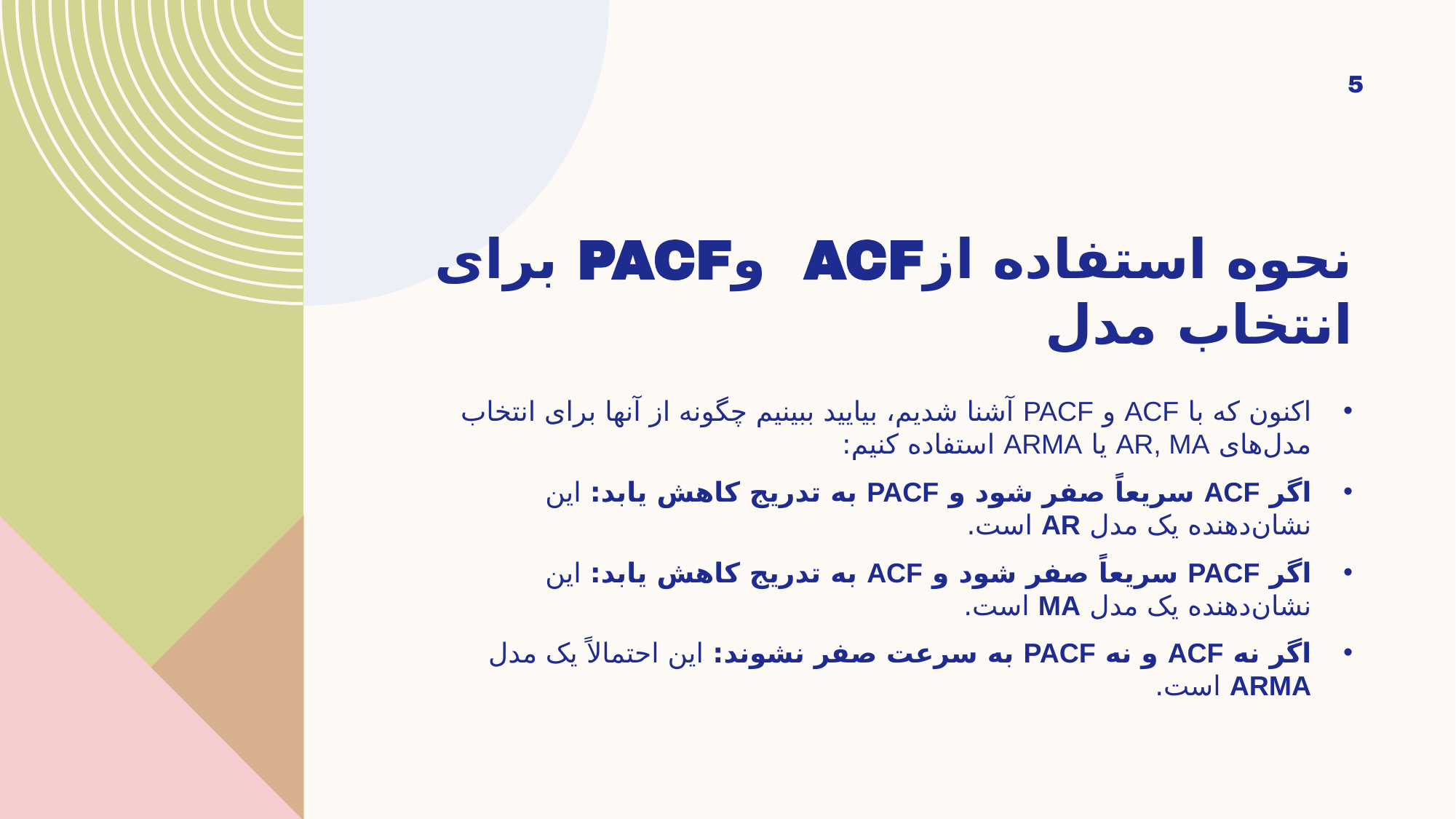

5
# نحوه استفاده ازACF  وPACF برای انتخاب مدل
اکنون که با ACF و PACF آشنا شدیم، بیایید ببینیم چگونه از آنها برای انتخاب مدل‌های AR, MA یا ARMA استفاده کنیم:
اگر ACF سریعاً صفر شود و PACF به تدریج کاهش یابد: این نشان‌دهنده یک مدل AR است.
اگر PACF سریعاً صفر شود و ACF به تدریج کاهش یابد: این نشان‌دهنده یک مدل MA است.
اگر نه ACF و نه PACF به سرعت صفر نشوند: این احتمالاً یک مدل ARMA است.